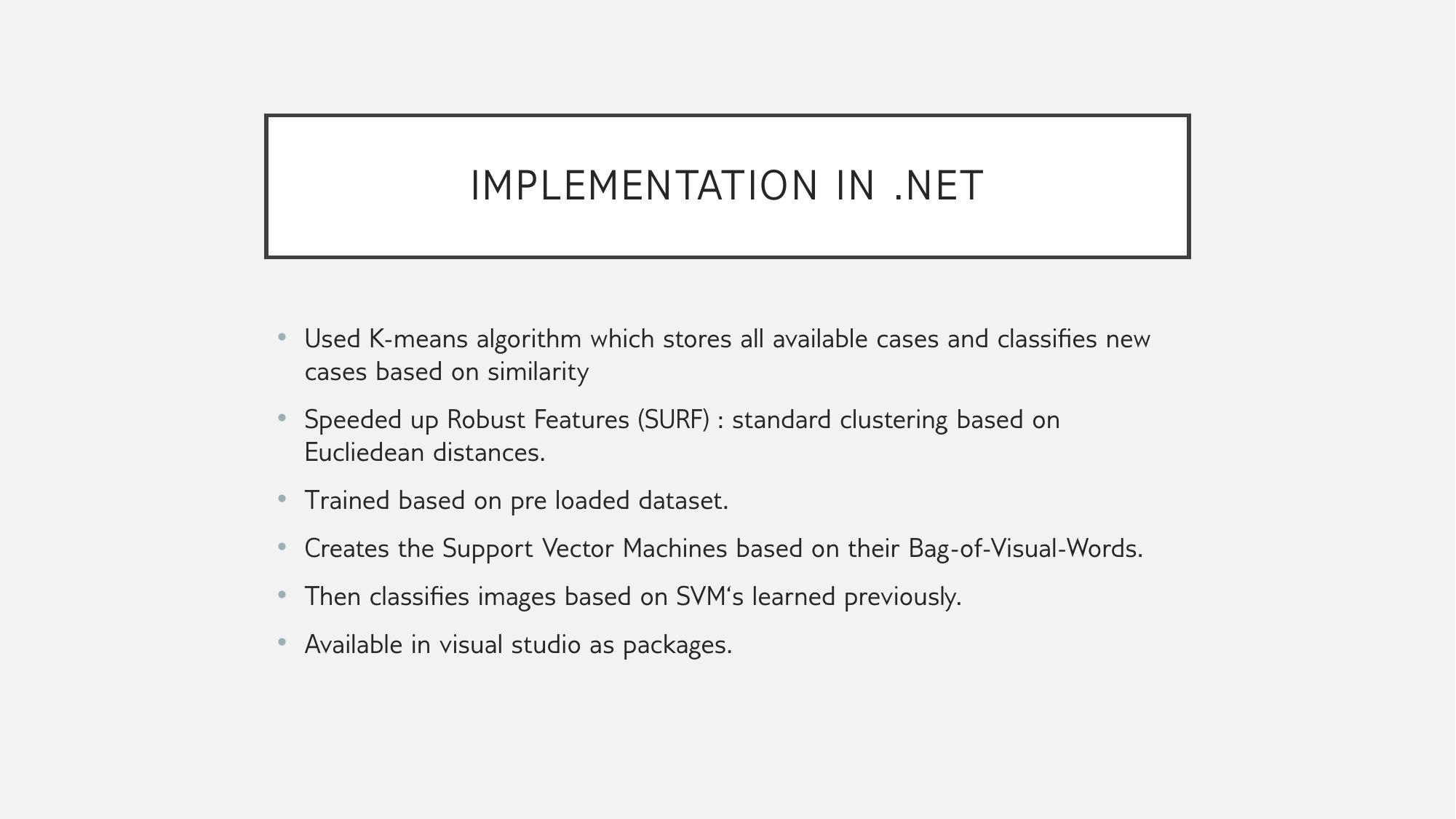

# Implementation in .NET
Used K-means algorithm which stores all available cases and classifies new cases based on similarity
Speeded up Robust Features (SURF) : standard clustering based on Eucliedean distances.
Trained based on pre loaded dataset.
Creates the Support Vector Machines based on their Bag-of-Visual-Words.
Then classifies images based on SVM‘s learned previously.
Available in visual studio as packages.